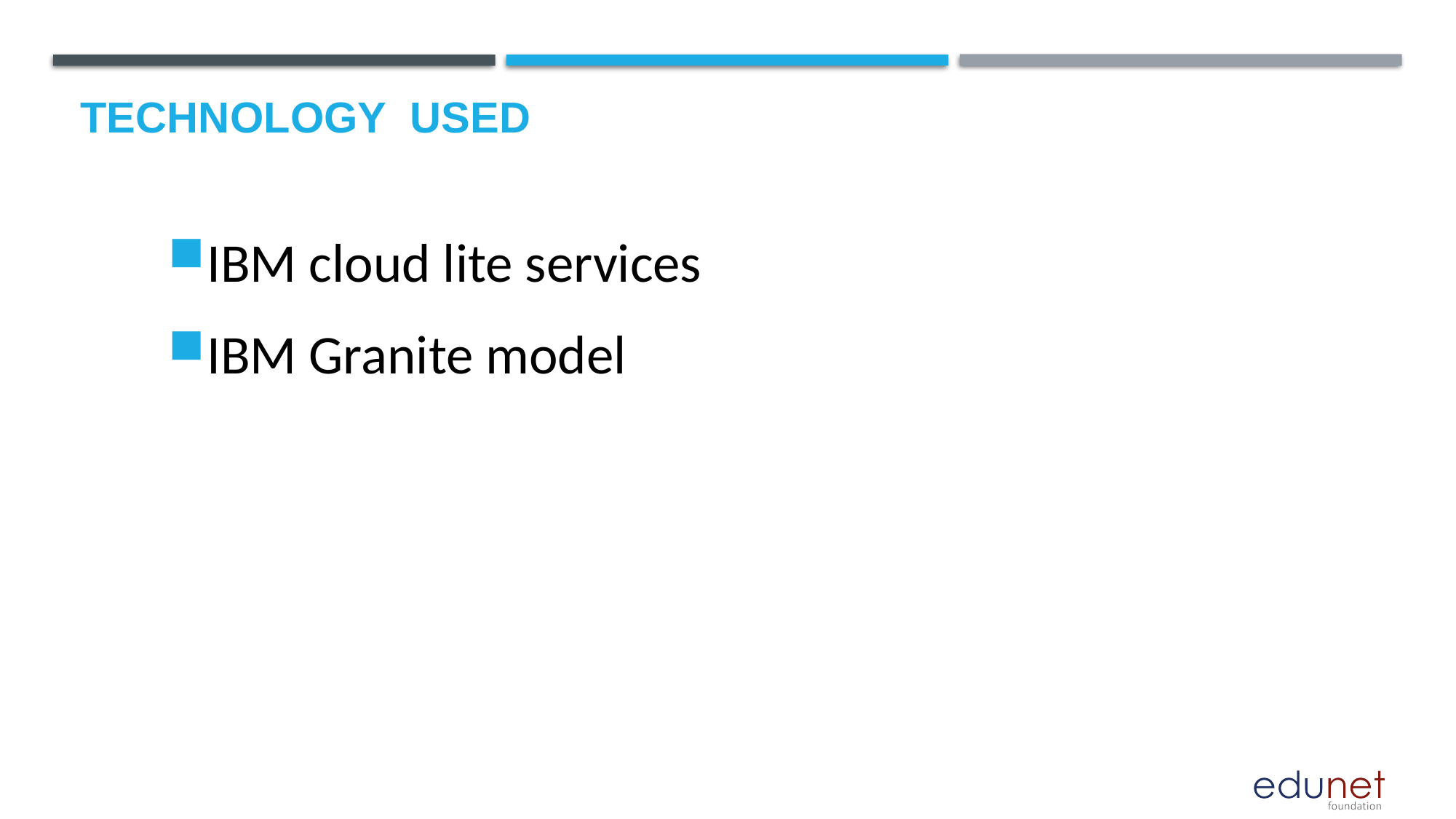

# Technology  used
IBM cloud lite services
IBM Granite model